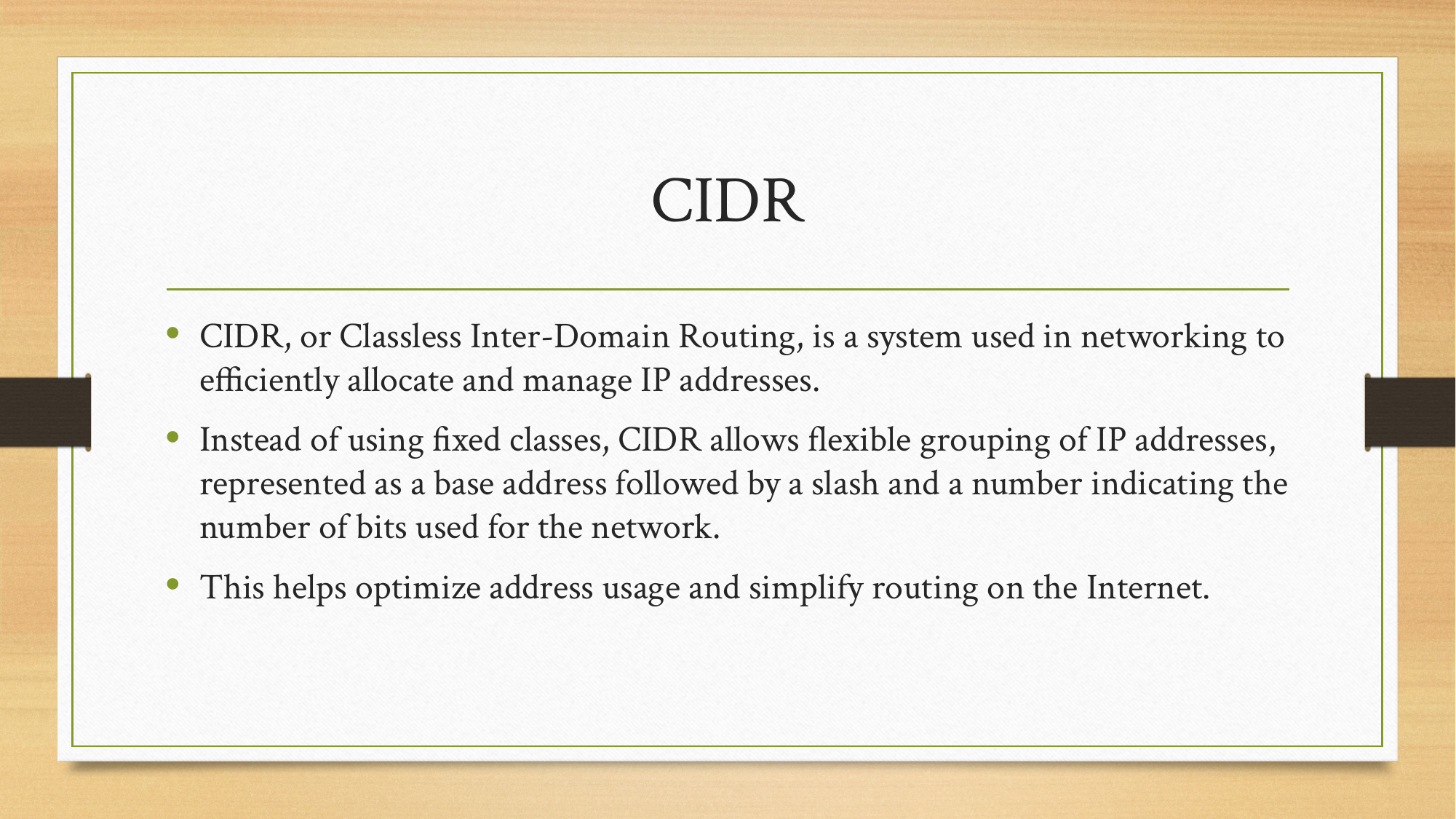

# CIDR
CIDR, or Classless Inter-Domain Routing, is a system used in networking to efficiently allocate and manage IP addresses.
Instead of using fixed classes, CIDR allows flexible grouping of IP addresses, represented as a base address followed by a slash and a number indicating the number of bits used for the network.
This helps optimize address usage and simplify routing on the Internet.